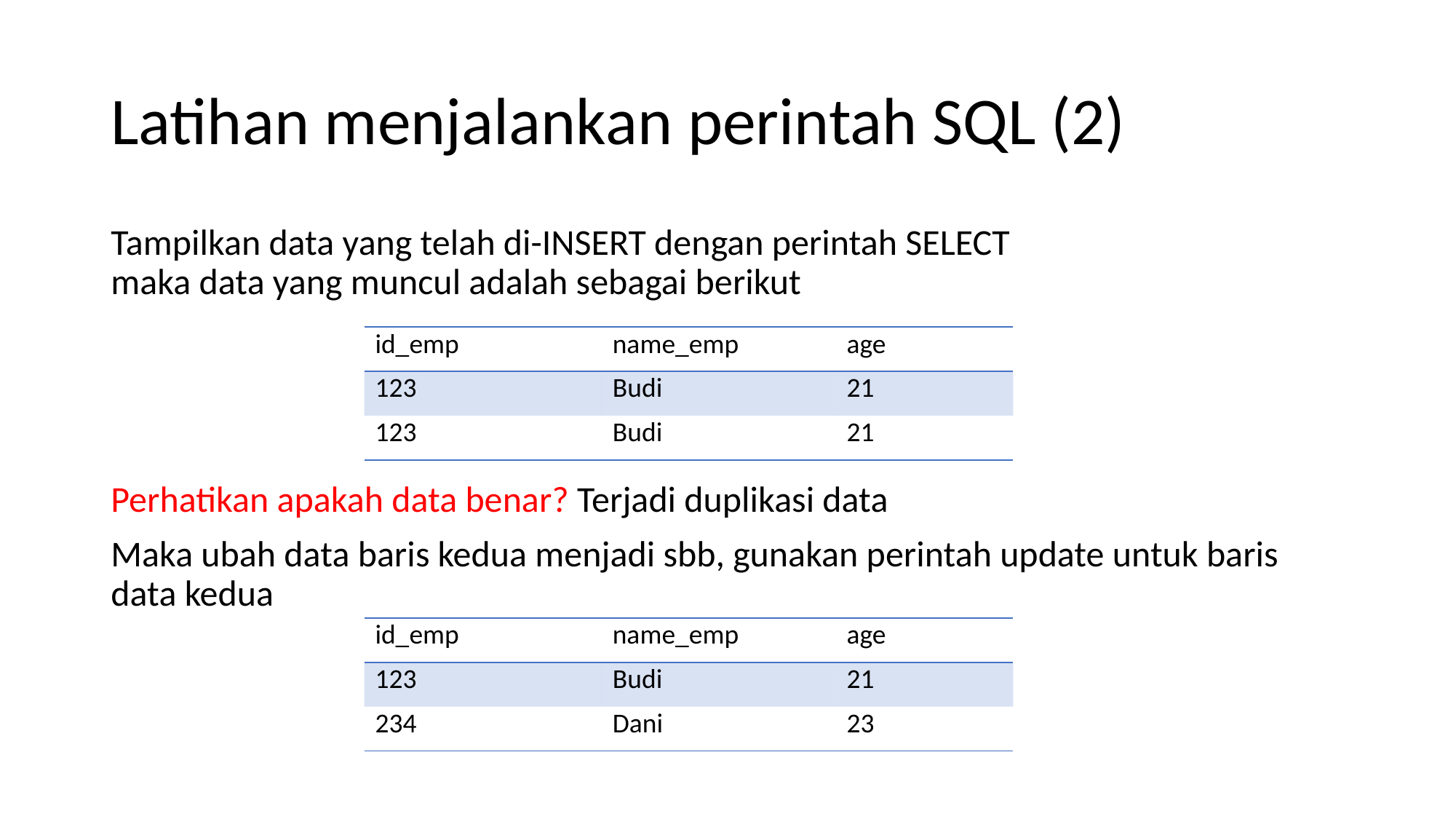

# Latihan menjalankan perintah SQL (2)
Tampilkan data yang telah di-INSERT dengan perintah SELECT
maka data yang muncul adalah sebagai berikut

Perhatikan apakah data benar? Terjadi duplikasi data
Maka ubah data baris kedua menjadi sbb, gunakan perintah update untuk baris data kedua
| id\_emp | name\_emp | age |
| --- | --- | --- |
| 123 | Budi | 21 |
| 123 | Budi | 21 |
| id\_emp | name\_emp | age |
| --- | --- | --- |
| 123 | Budi | 21 |
| 234 | Dani | 23 |